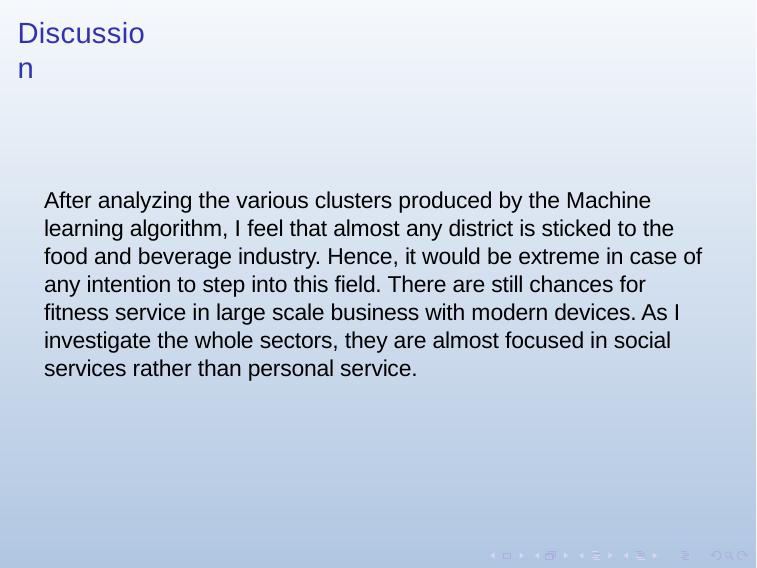

# Discussion
After analyzing the various clusters produced by the Machine learning algorithm, I feel that almost any district is sticked to the food and beverage industry. Hence, it would be extreme in case of any intention to step into this field. There are still chances for fitness service in large scale business with modern devices. As I investigate the whole sectors, they are almost focused in social services rather than personal service.